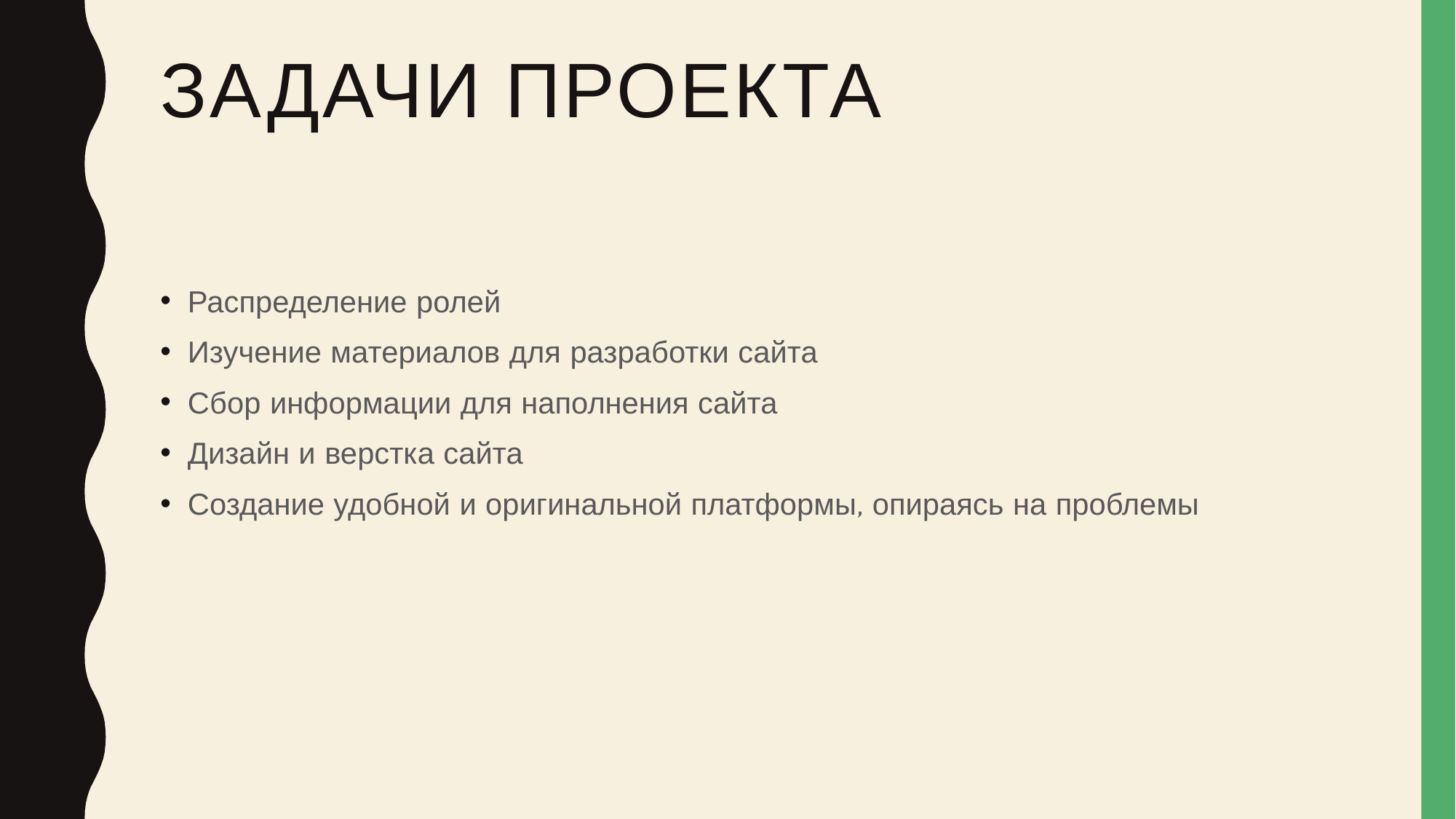

# Задачи проекта
Распределение ролей
Изучение материалов для разработки сайта
Сбор информации для наполнения сайта
Дизайн и верстка сайта
Создание удобной и оригинальной платформы, опираясь на проблемы